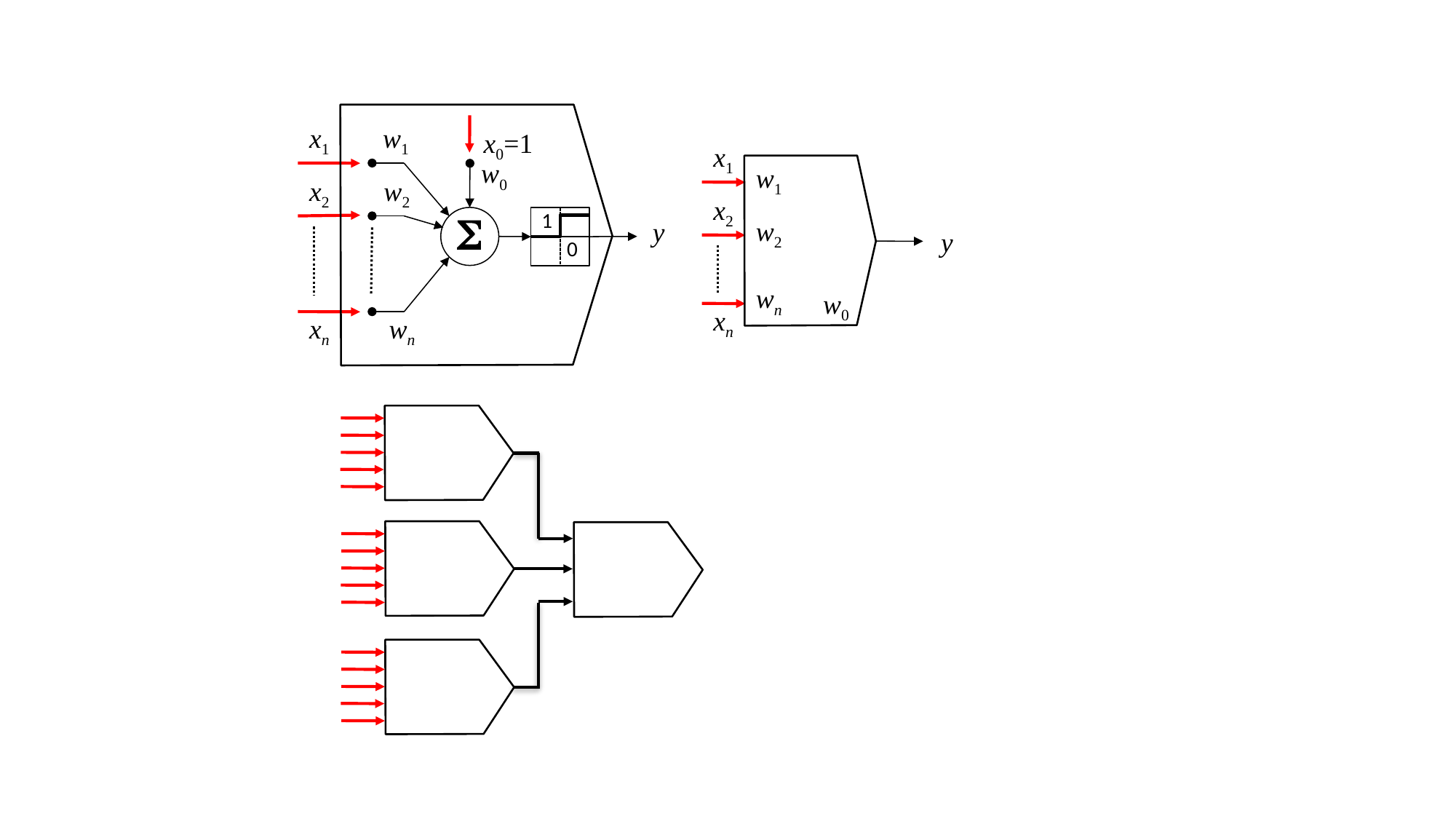

x1
w1
x0=1
x1

w1
x2
w2
y
wn
w0
xn
w0
x2
w2
Σ
1

y
0
xn
wn